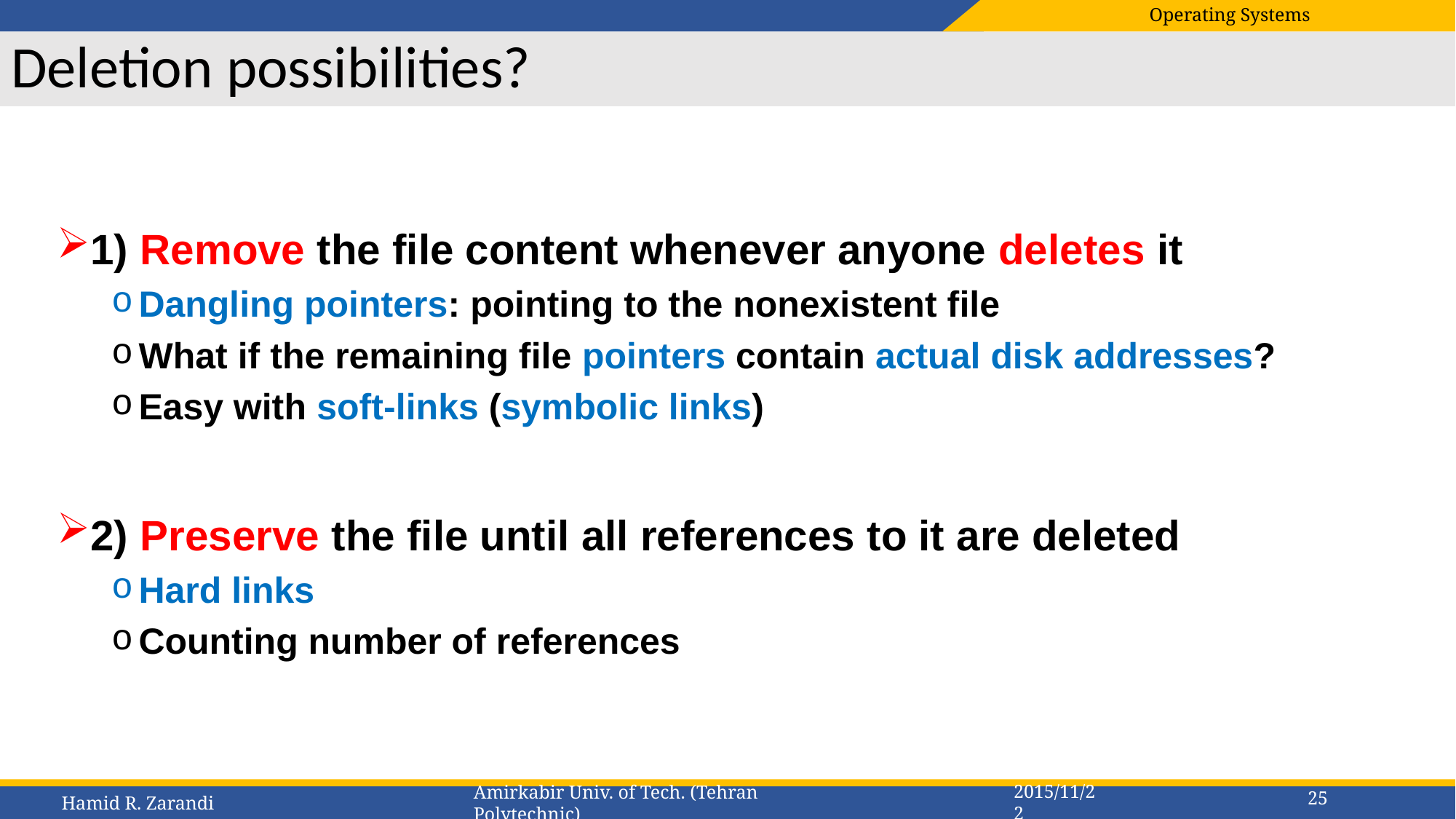

# Deletion possibilities?

1) Remove the file content whenever anyone deletes it
Dangling pointers: pointing to the nonexistent file
What if the remaining file pointers contain actual disk addresses?
Easy with soft-links (symbolic links)

2) Preserve the file until all references to it are deleted
Hard links
Counting number of references